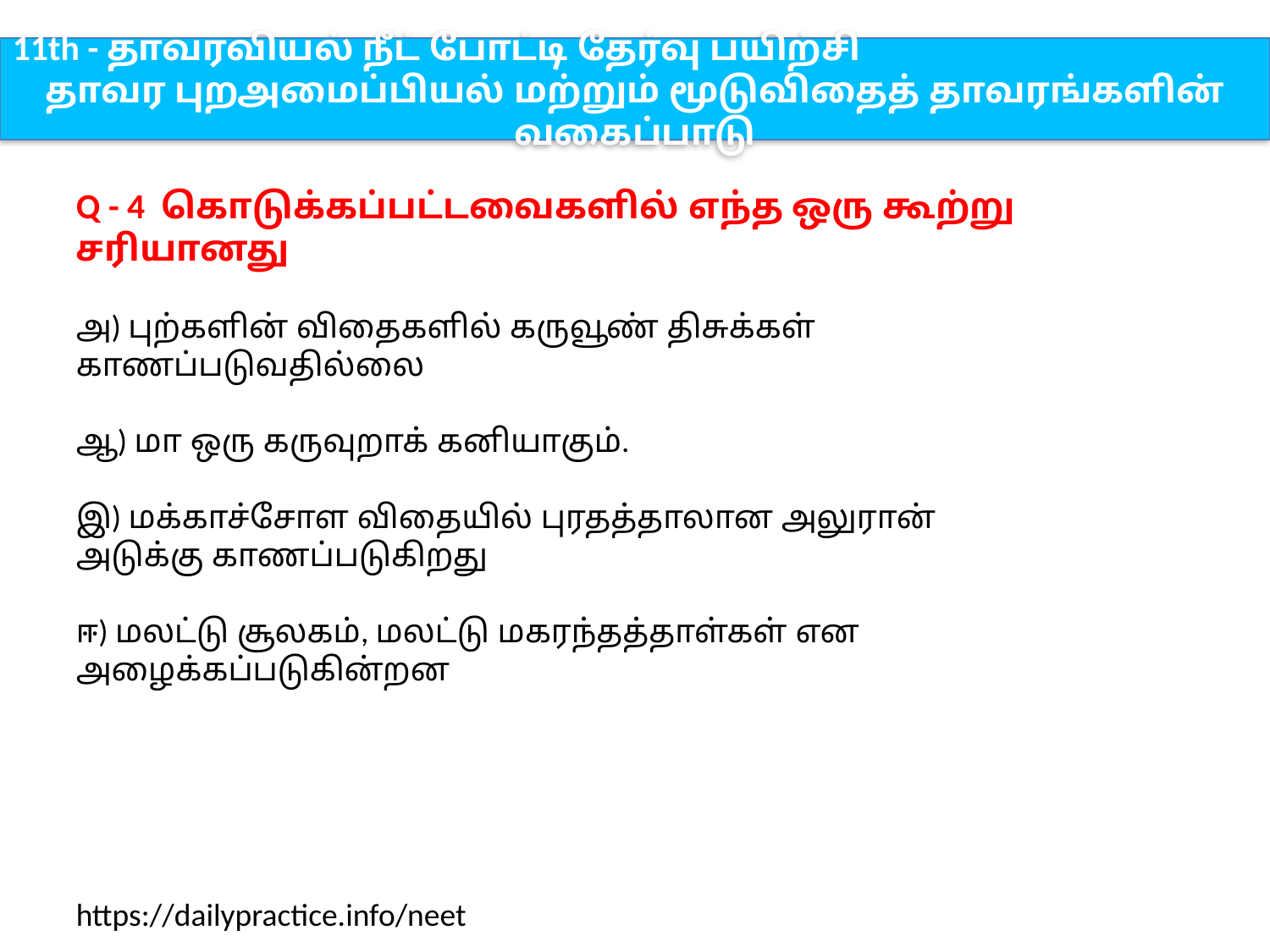

11th - தாவரவியல் நீட் போட்டி தேர்வு பயிற்சி
தாவர புறஅமைப்பியல் மற்றும் மூடுவிதைத் தாவரங்களின் வகைப்பாடு

Q - 4  கொடுக்கப்பட்டவைகளில் எந்த ஒரு கூற்று சரியானது

அ) புற்களின் விதைகளில் கருவூண் திசுக்கள் காணப்படுவதில்லை

ஆ) மா ஒரு கருவுறாக் கனியாகும்.

இ) மக்காச்சோள விதையில் புரதத்தாலான அலுரான் அடுக்கு காணப்படுகிறது

ஈ) மலட்டு சூலகம், மலட்டு மகரந்தத்தாள்கள் என அழைக்கப்படுகின்றன
https://dailypractice.info/neet